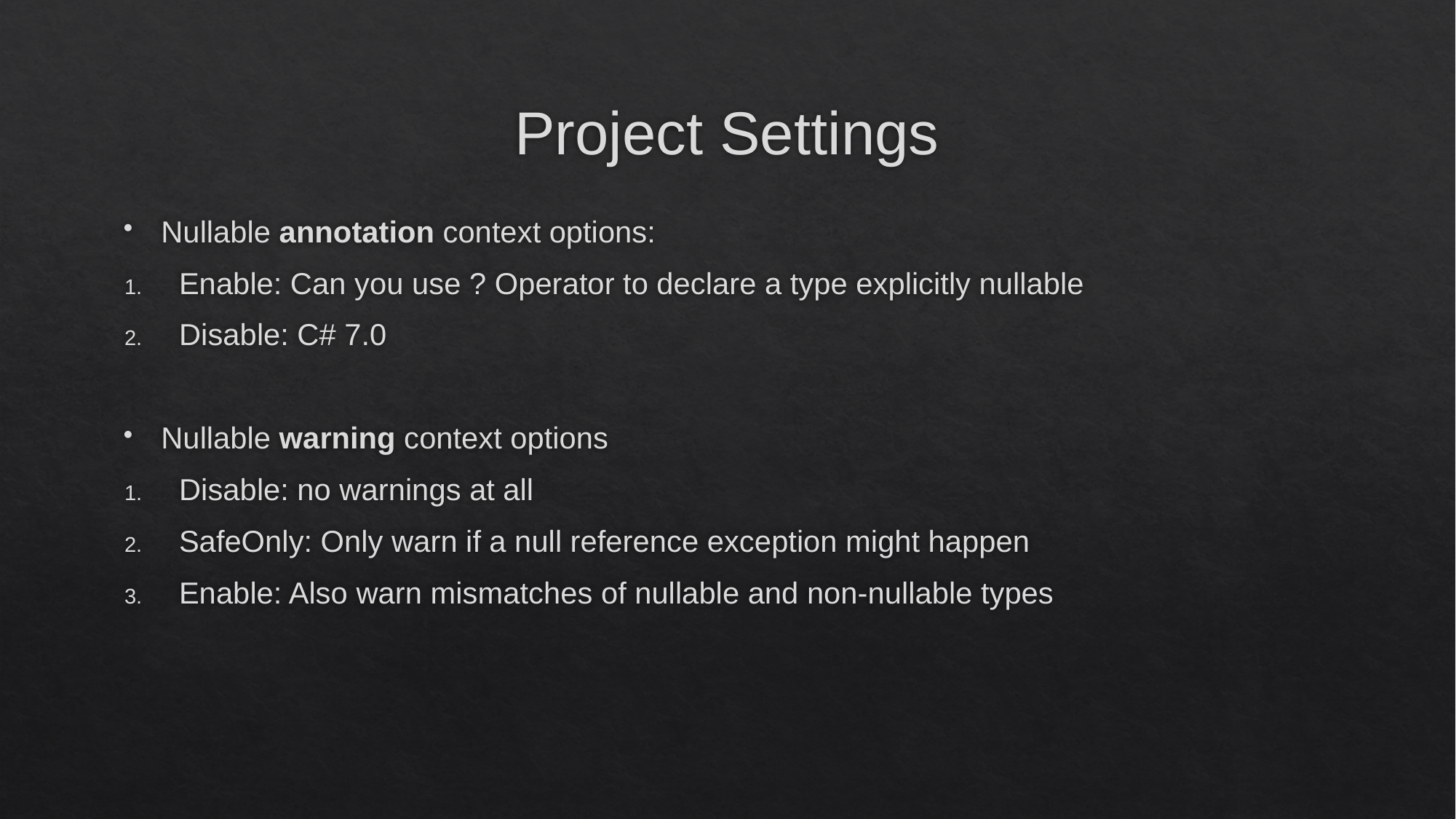

# Project Settings
Nullable annotation context options:
Enable: Can you use ? Operator to declare a type explicitly nullable
Disable: C# 7.0

Nullable warning context options
Disable: no warnings at all
SafeOnly: Only warn if a null reference exception might happen
Enable: Also warn mismatches of nullable and non-nullable types